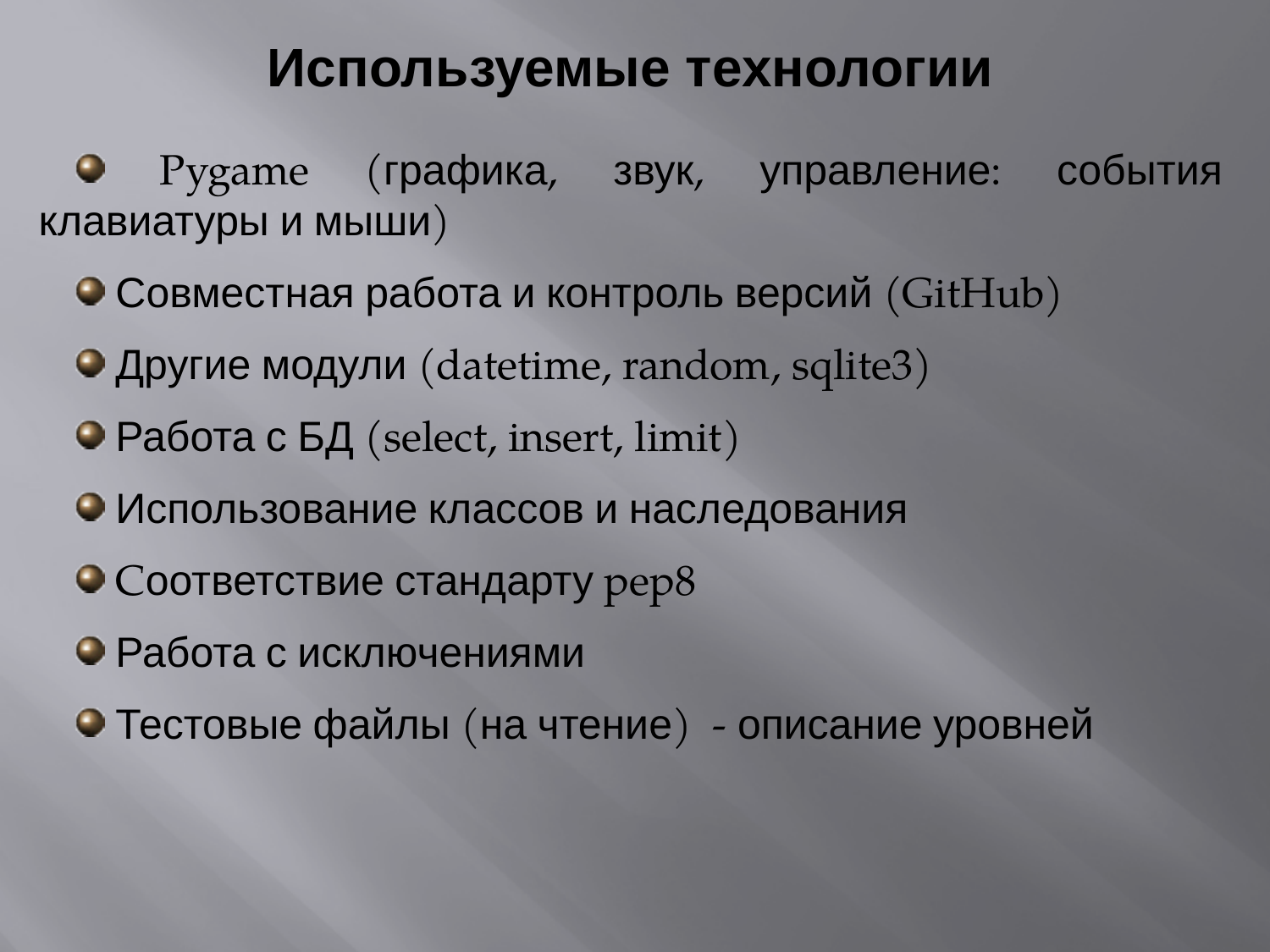

# Используемые технологии
 Pygame (графика, звук, управление: события клавиатуры и мыши)
 Совместная работа и контроль версий (GitHub)
 Другие модули (datetime, random, sqlite3)
 Работа с БД (select, insert, limit)
 Использование классов и наследования
 Cоответствие стандарту pep8
 Работа с исключениями
 Тестовые файлы (на чтение)  - описание уровней